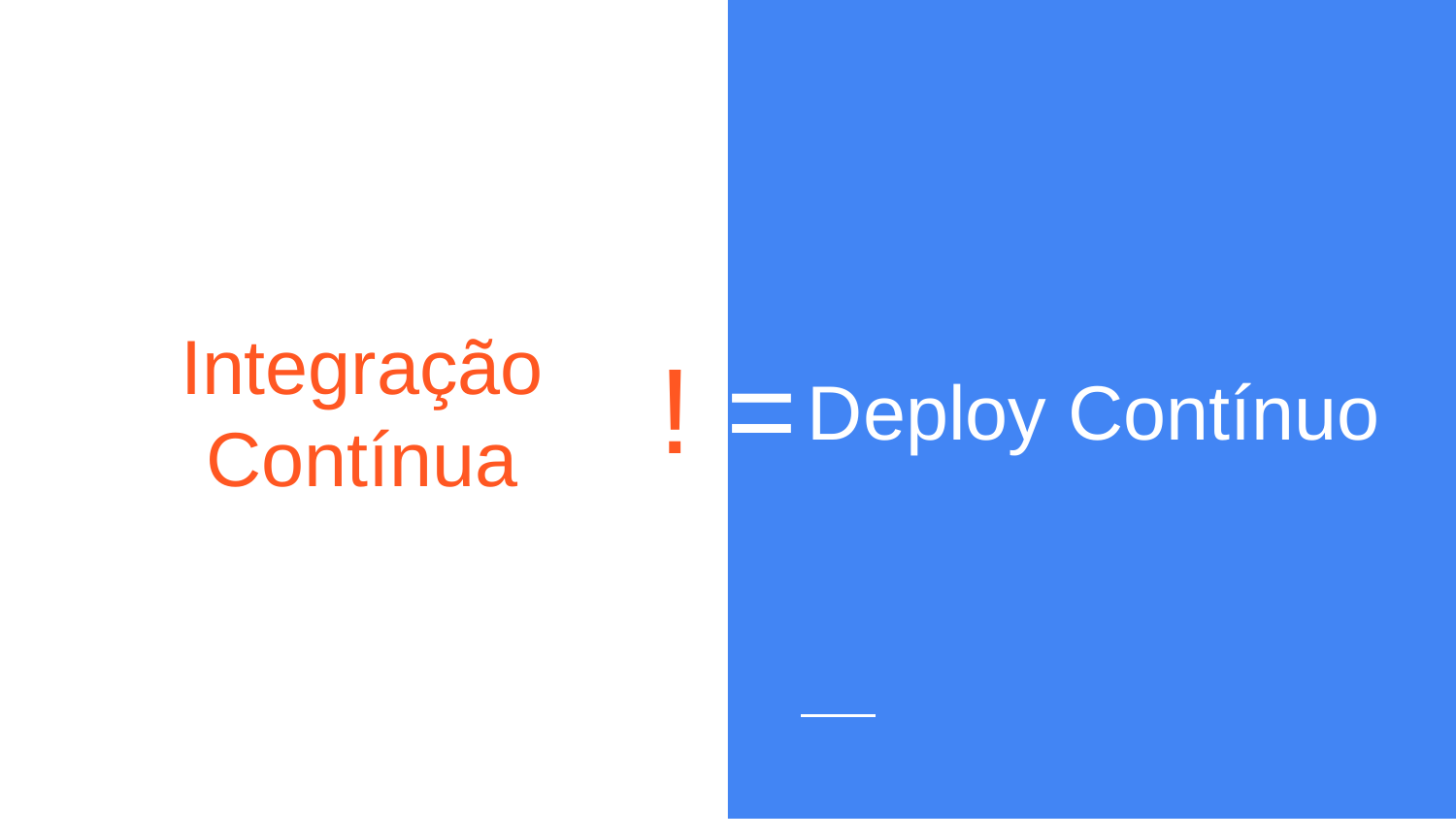

# Integração Contínua
Deploy Contínuo
! =